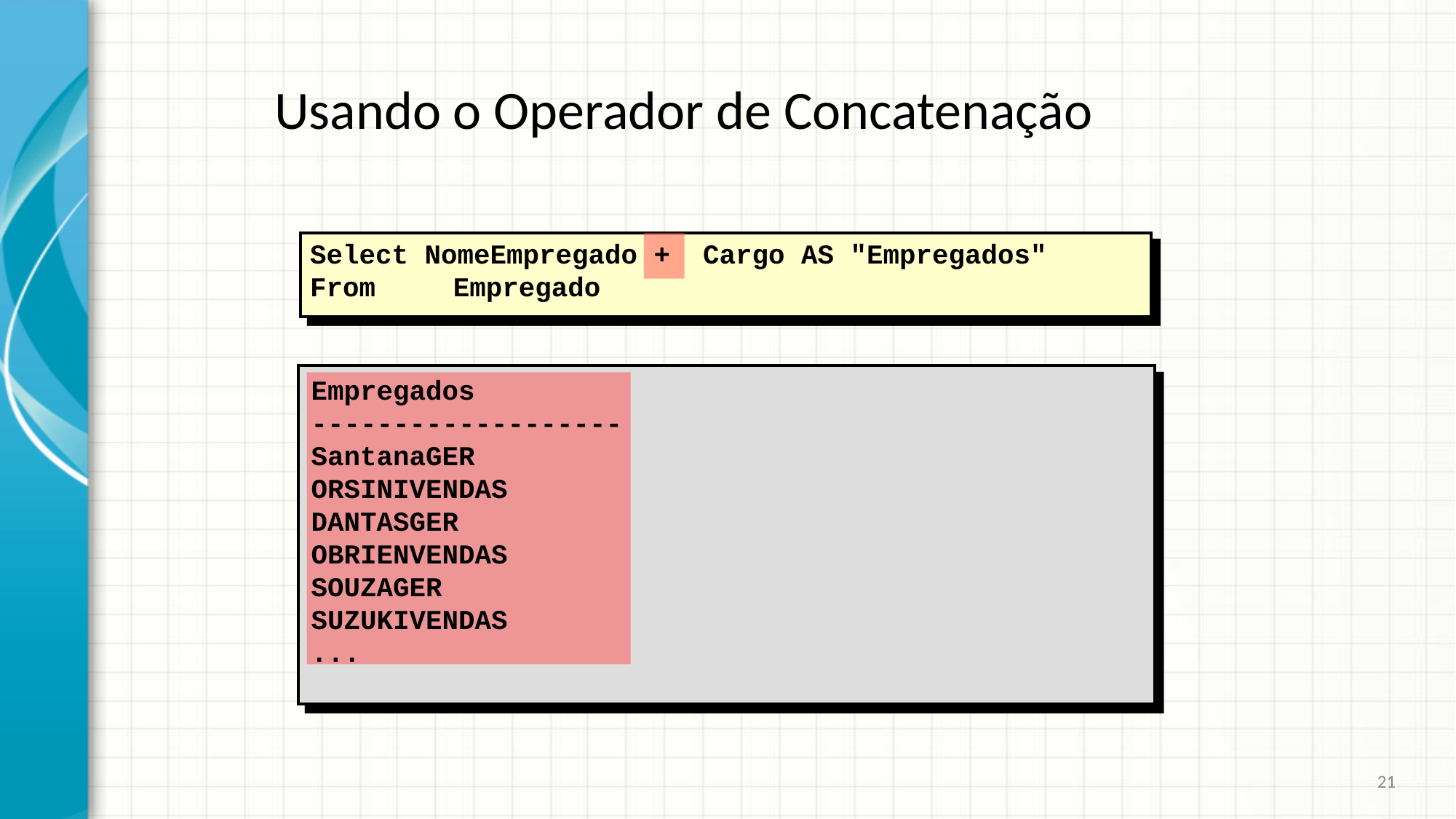

# Usando o Operador de Concatenação
Select NomeEmpregado +  Cargo AS "Empregados"
From	Empregado

Empregados
-------------------
SantanaGER
ORSINIVENDAS
DANTASGER
OBRIENVENDAS
SOUZAGER
SUZUKIVENDAS
...
21